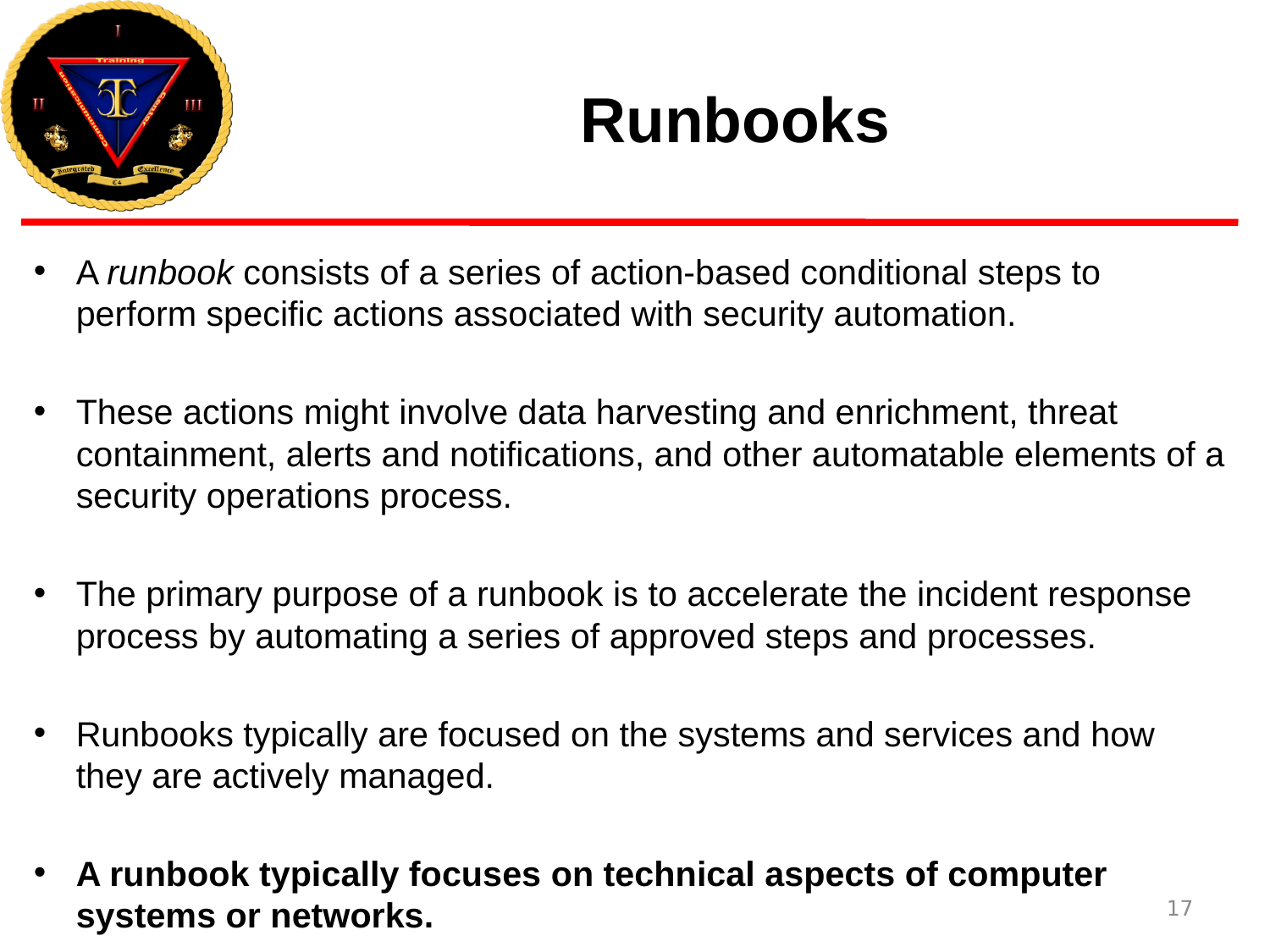

# Runbooks
A runbook consists of a series of action-based conditional steps to perform specific actions associated with security automation.

These actions might involve data harvesting and enrichment, threat containment, alerts and notifications, and other automatable elements of a security operations process.

The primary purpose of a runbook is to accelerate the incident response process by automating a series of approved steps and processes.

Runbooks typically are focused on the systems and services and how they are actively managed.

A runbook typically focuses on technical aspects of computer systems or networks.
17